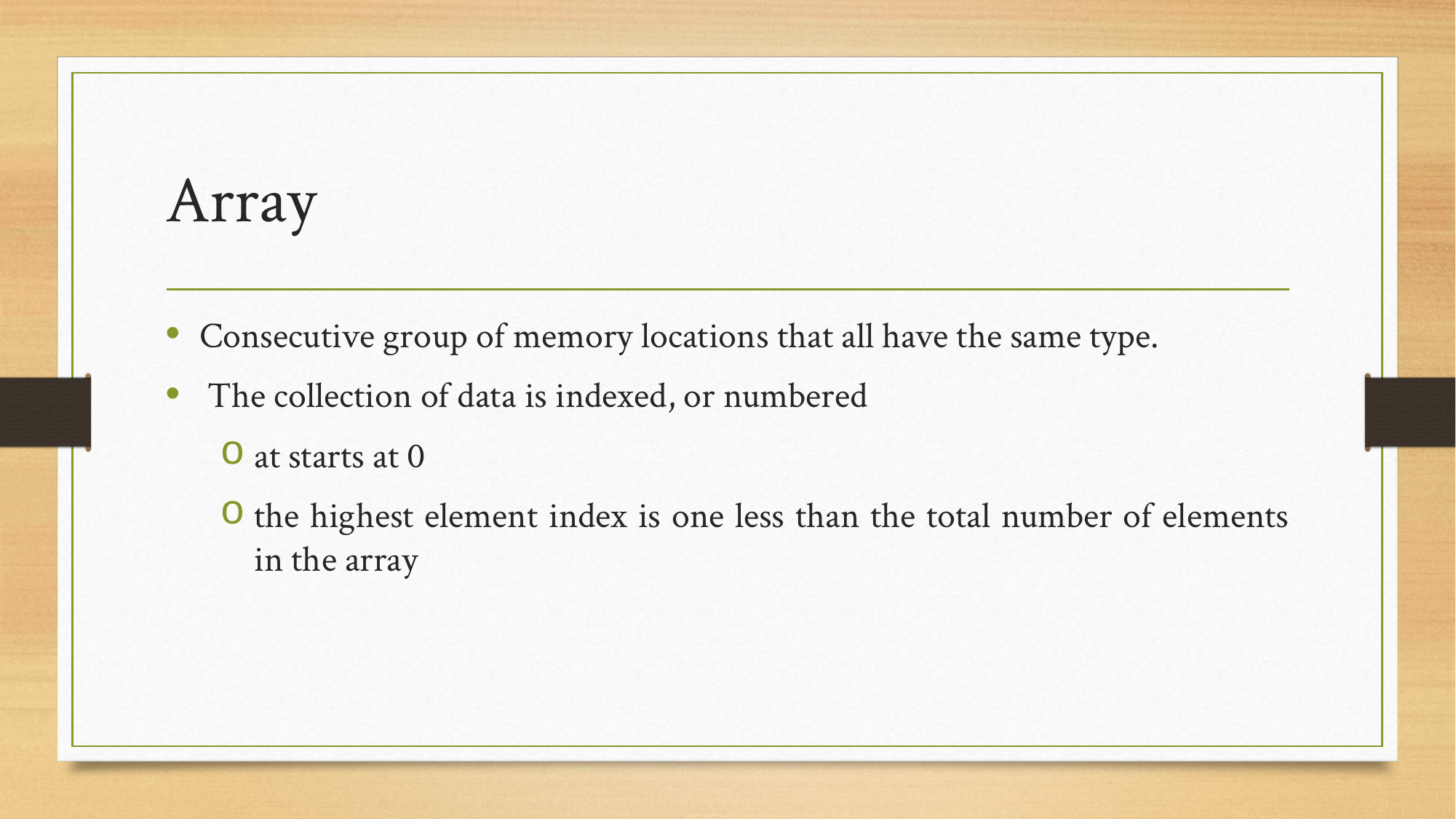

# Array
Consecutive group of memory locations that all have the same type.
 The collection of data is indexed, or numbered
at starts at 0
the highest element index is one less than the total number of elements in the array